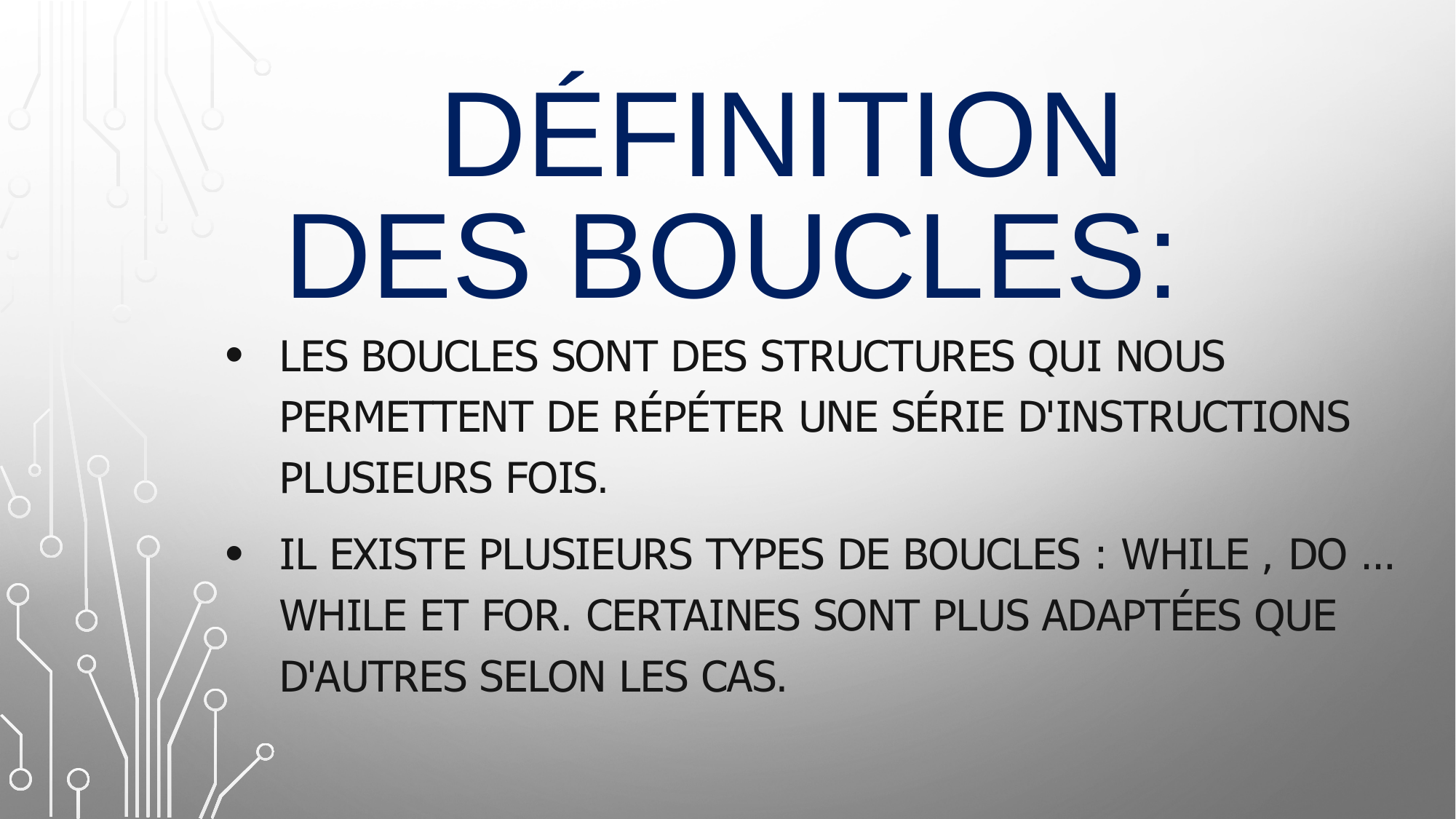

# définition des boucles:
Les boucles sont des structures qui nous permettent de répéter une série d'instructions plusieurs fois.
Il existe plusieurs types de boucles : while , do … while et for. Certaines sont plus adaptées que d'autres selon les cas.